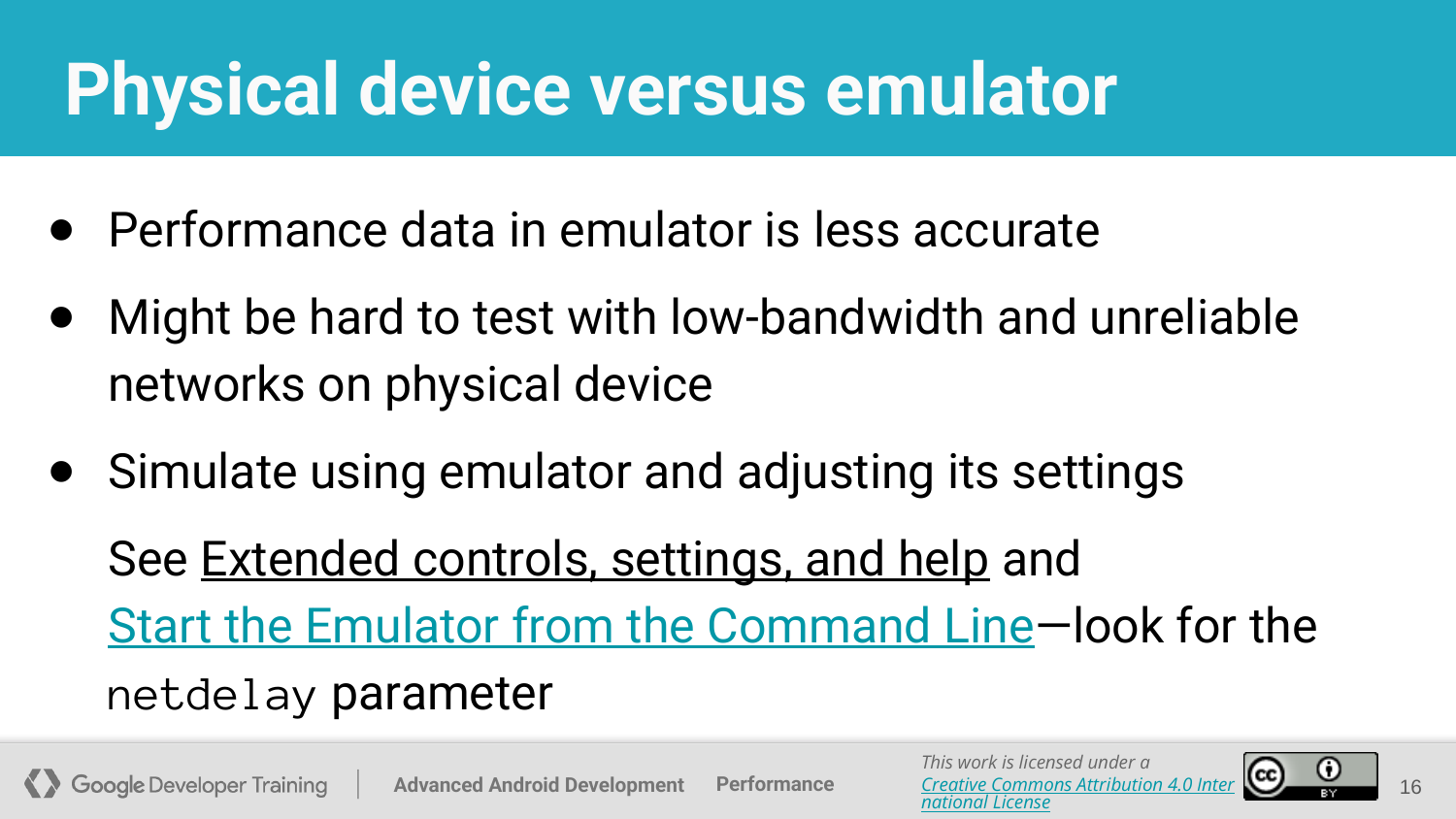

# Physical device versus emulator
Performance data in emulator is less accurate
Might be hard to test with low-bandwidth and unreliable networks on physical device
Simulate using emulator and adjusting its settings
See Extended controls, settings, and help and Start the Emulator from the Command Line—look for the netdelay parameter

16